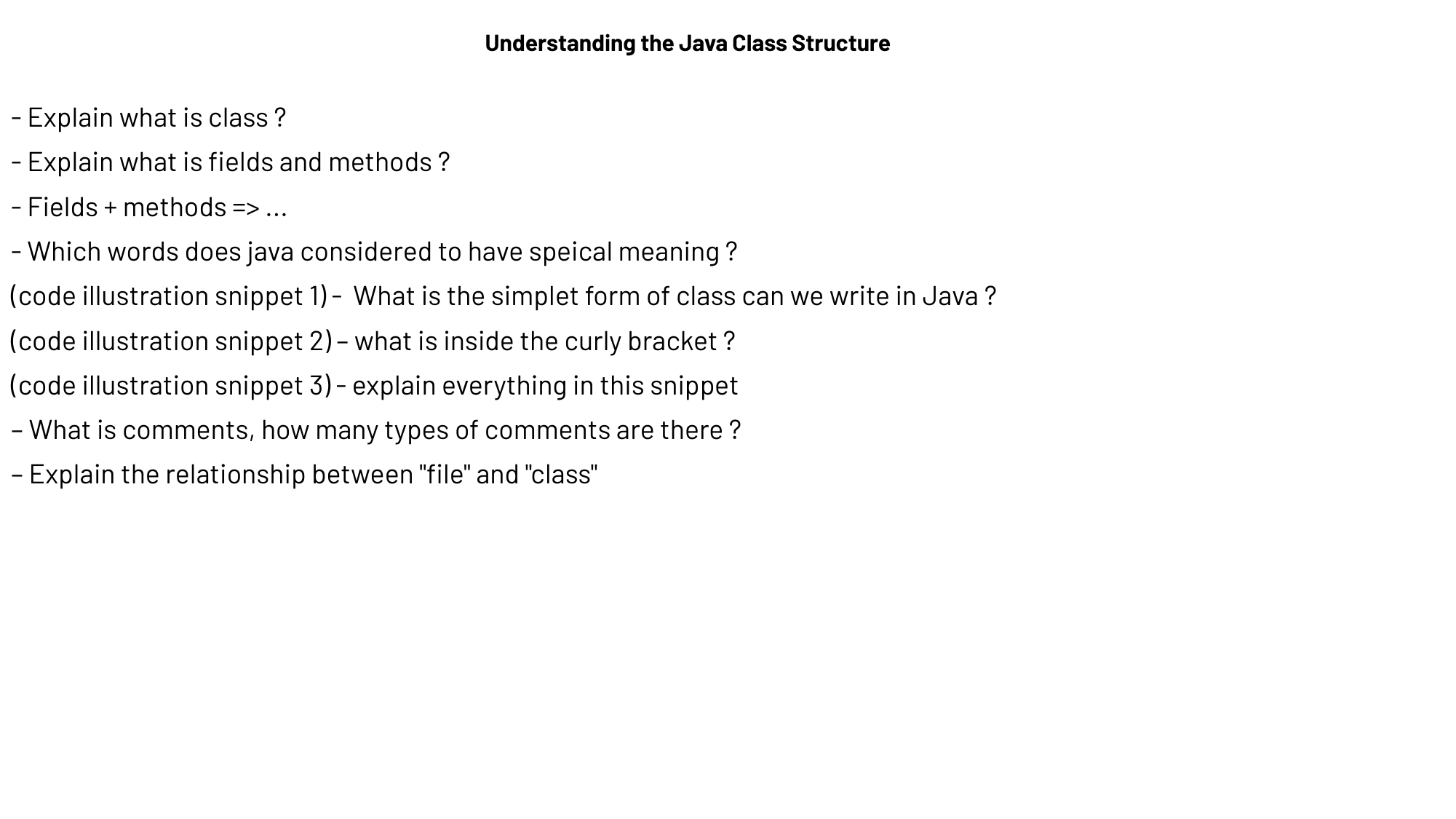

Understanding the Java Class Structure
- Explain what is class ?
- Explain what is fields and methods ?
- Fields + methods => ...
- Which words does java considered to have speical meaning ?
(code illustration snippet 1) -  What is the simplet form of class can we write in Java ?
(code illustration snippet 2) – what is inside the curly bracket ?
(code illustration snippet 3) - explain everything in this snippet
– What is comments, how many types of comments are there ?
– Explain the relationship between "file" and "class"